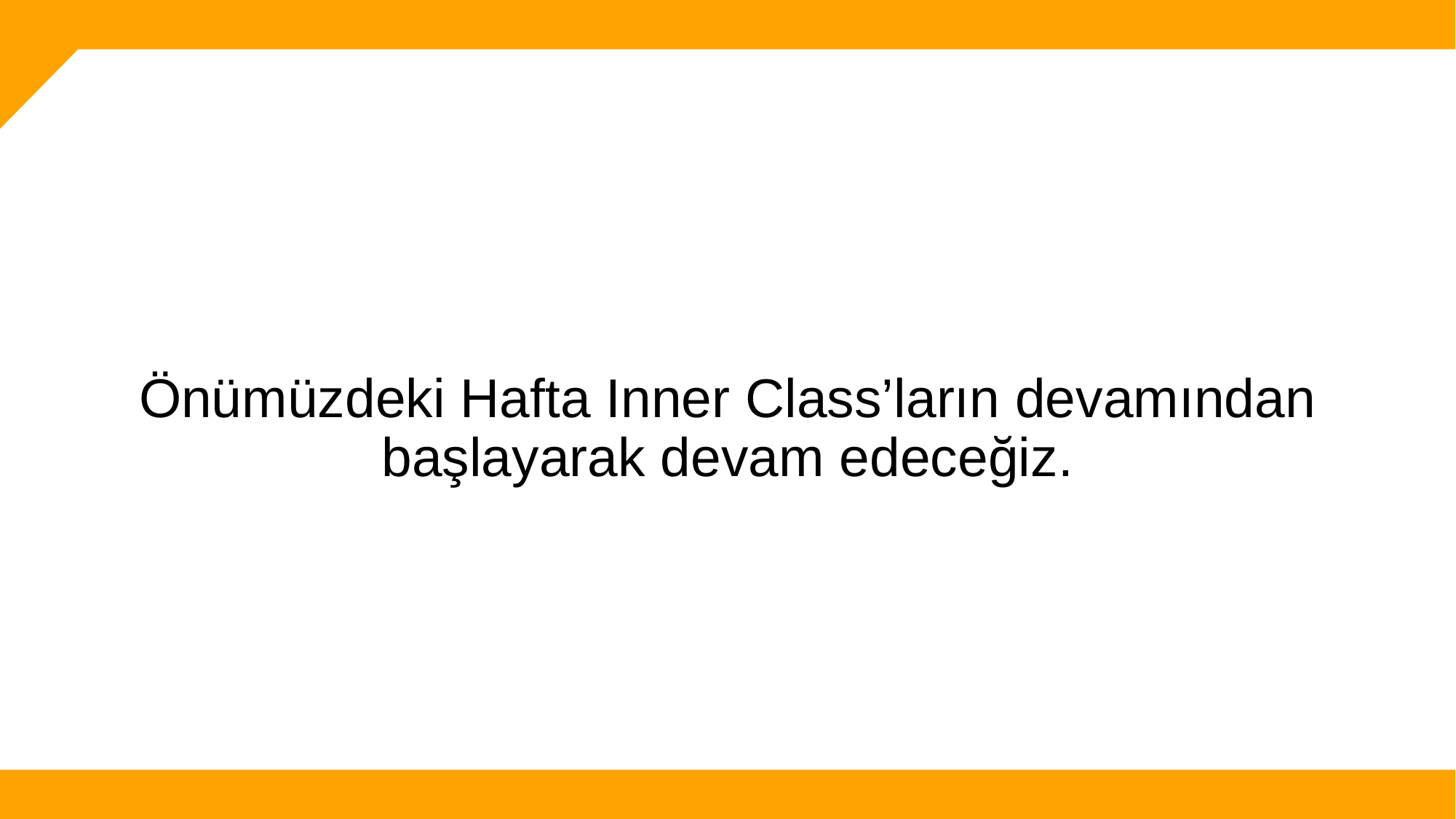

Önümüzdeki Hafta Inner Class’ların devamından başlayarak devam edeceğiz.